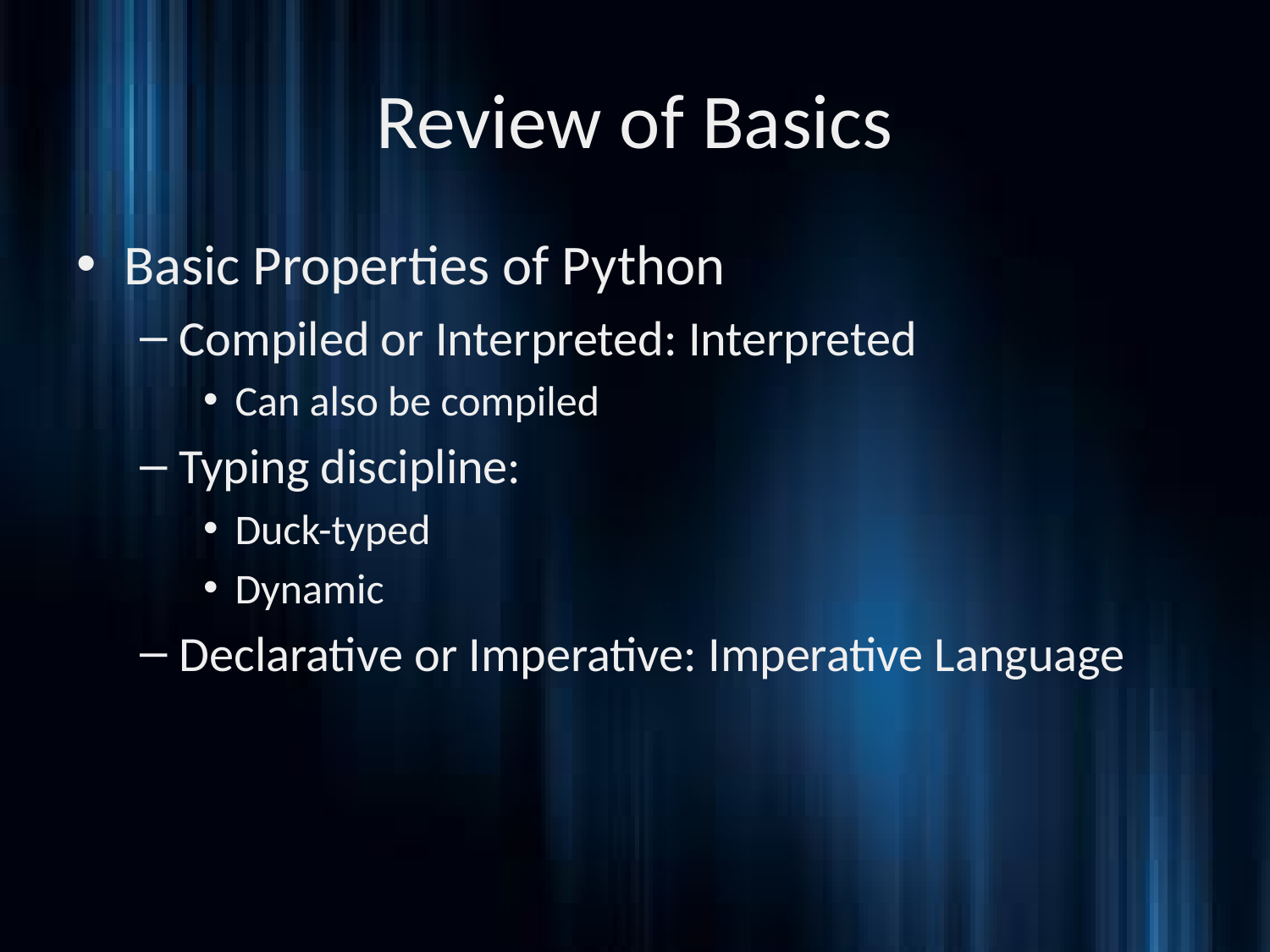

# Review of Basics
Basic Properties of Python
Compiled or Interpreted: Interpreted
Can also be compiled
Typing discipline:
Duck-typed
Dynamic
Declarative or Imperative: Imperative Language